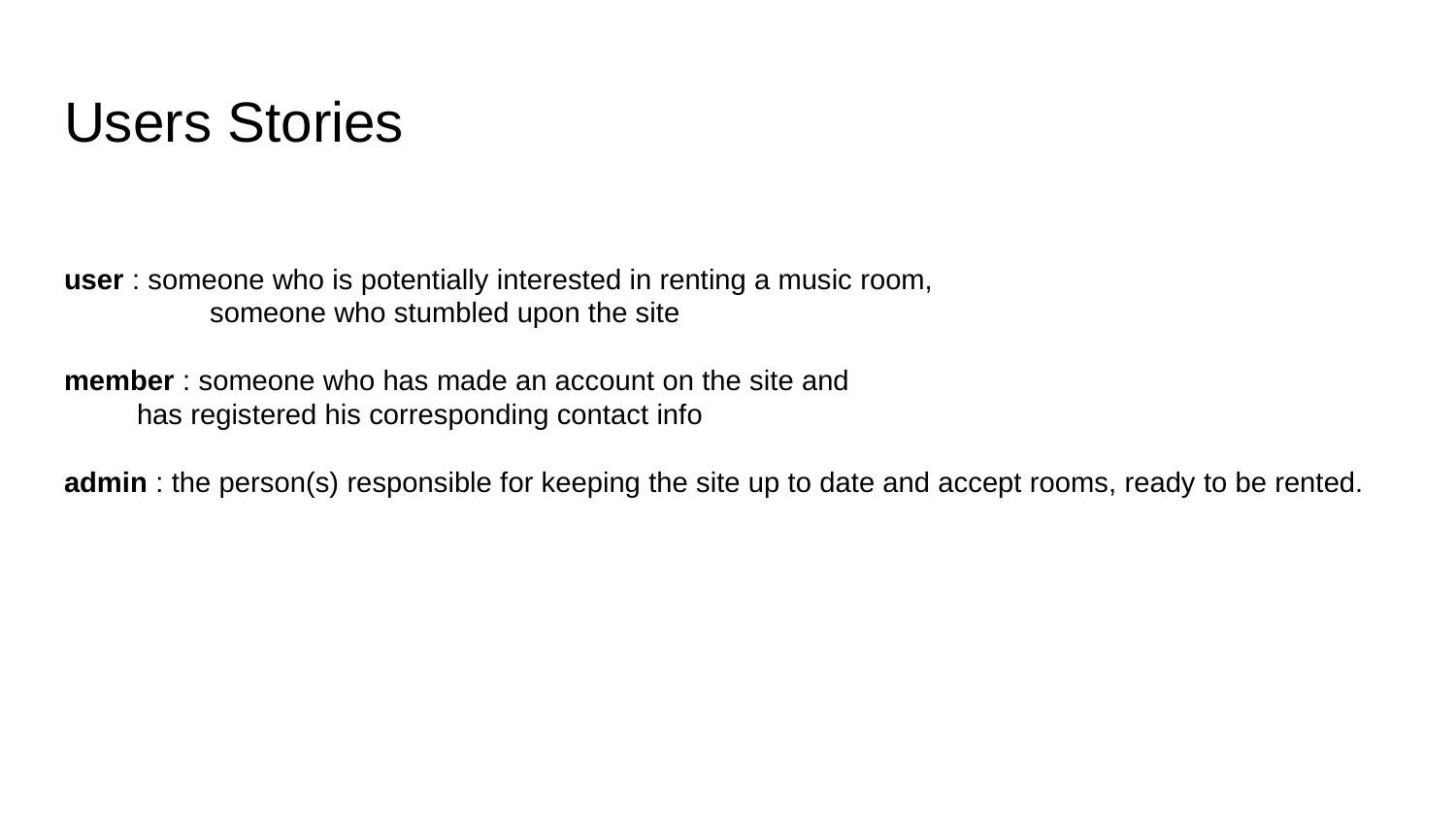

# Users Stories

user : someone who is potentially interested in renting a music room,
	someone who stumbled upon the site

member : someone who has made an account on the site and
has registered his corresponding contact info

admin : the person(s) responsible for keeping the site up to date and accept rooms, ready to be rented.